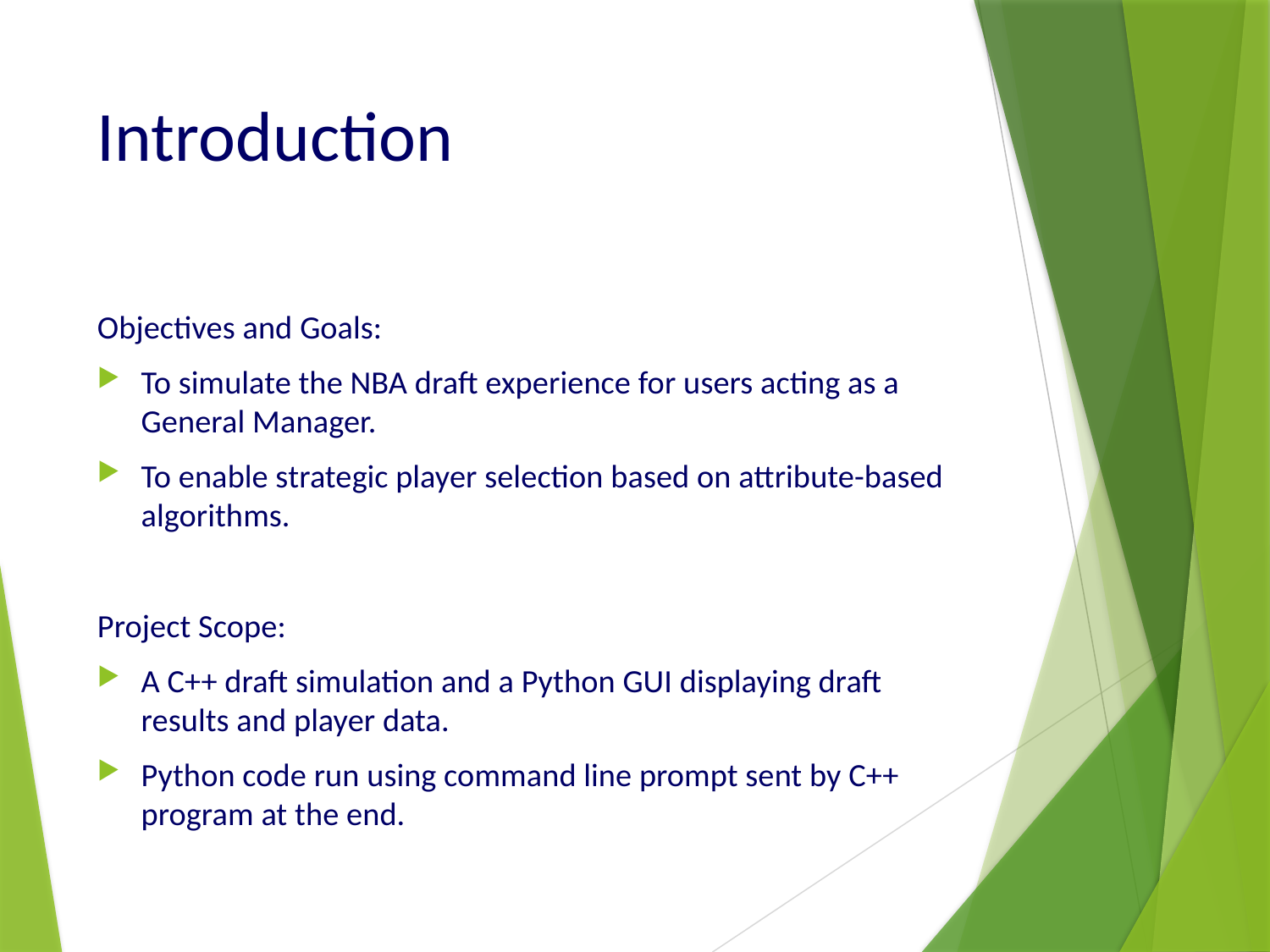

# Introduction
Objectives and Goals:
To simulate the NBA draft experience for users acting as a General Manager.
To enable strategic player selection based on attribute-based algorithms.

Project Scope:
A C++ draft simulation and a Python GUI displaying draft results and player data.
Python code run using command line prompt sent by C++ program at the end.